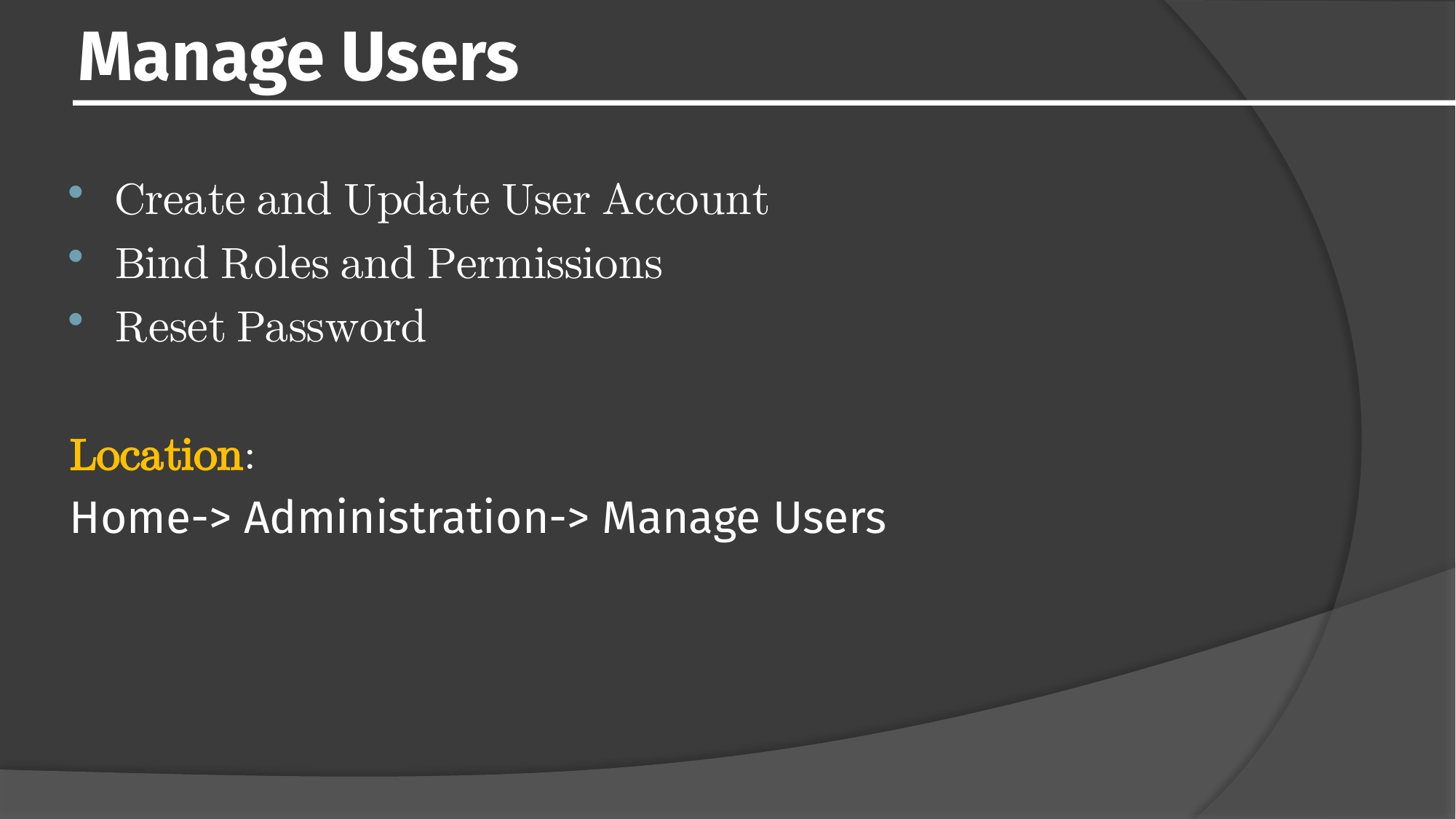

# Manage Users

Create and Update User Account
Bind Roles and Permissions
Reset Password

Location:
Home-> Administration-> Manage Users